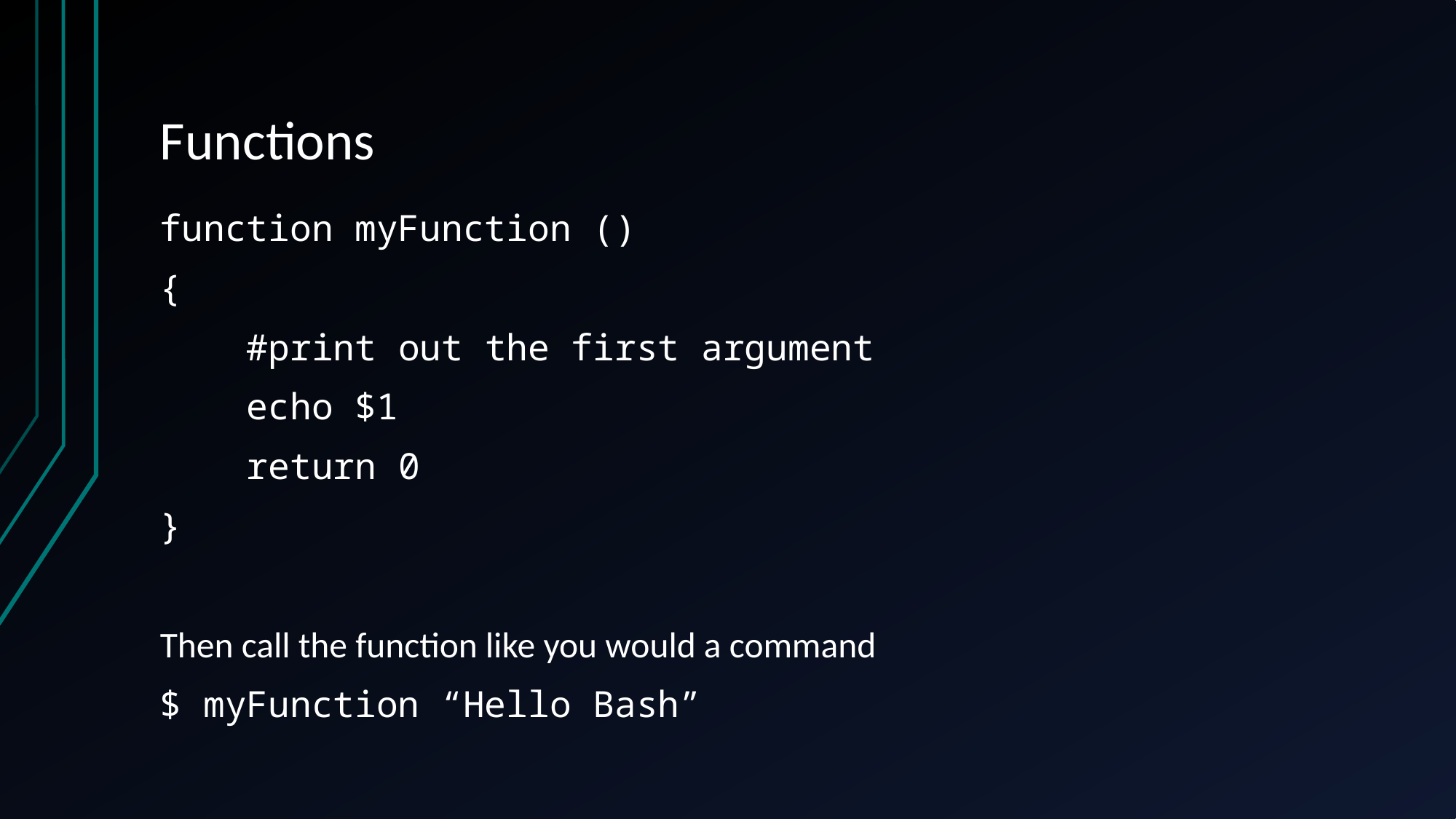

# Functions
function myFunction ()
{
    #print out the first argument
    echo $1
    return 0
}

Then call the function like you would a command
$ myFunction “Hello Bash”